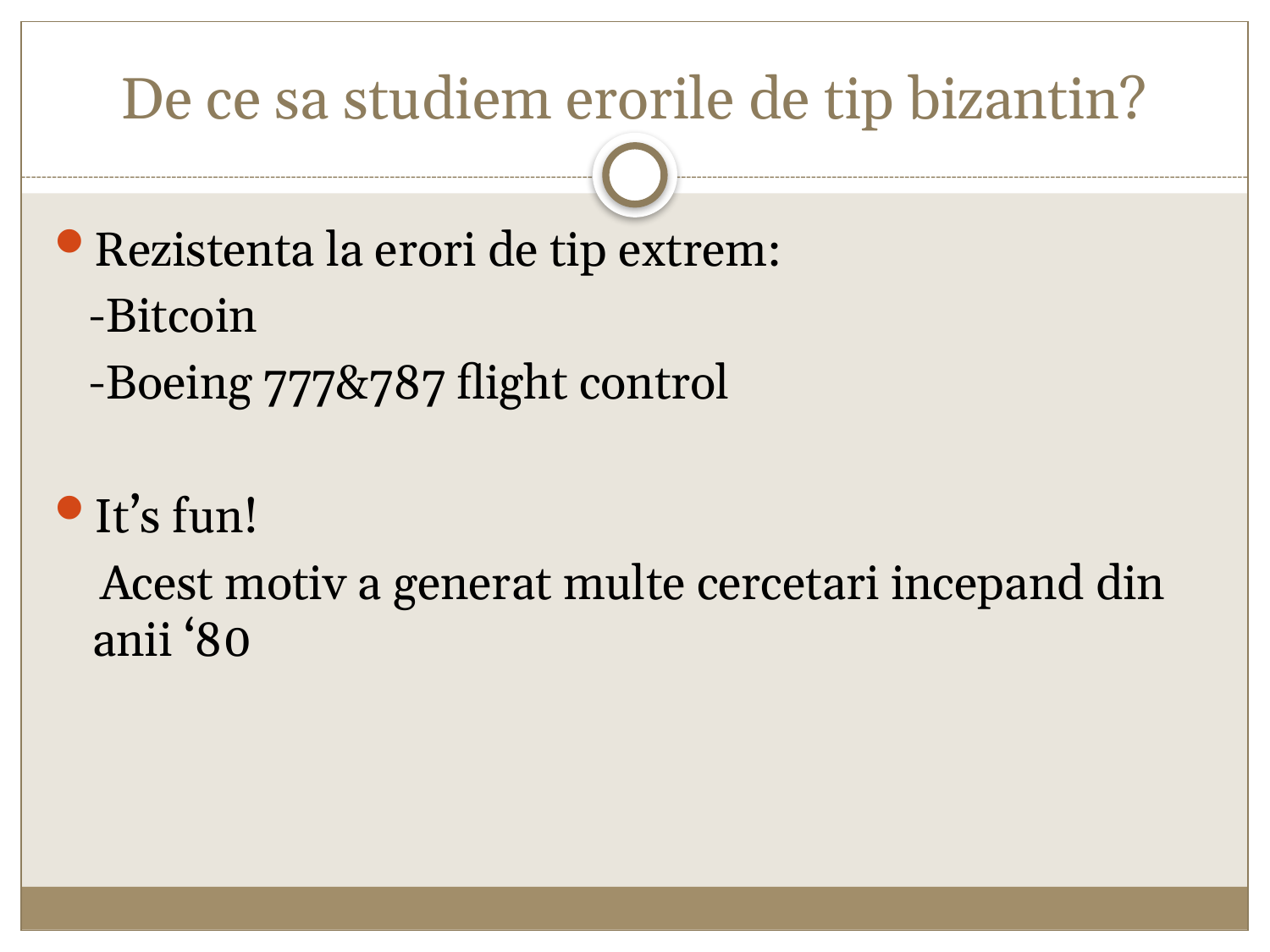

# De ce sa studiem erorile de tip bizantin?
Rezistenta la erori de tip extrem:
   -Bitcoin
   -Boeing 777&787 flight control

It’s fun!
    Acest motiv a generat multe cercetari incepand din anii ‘80